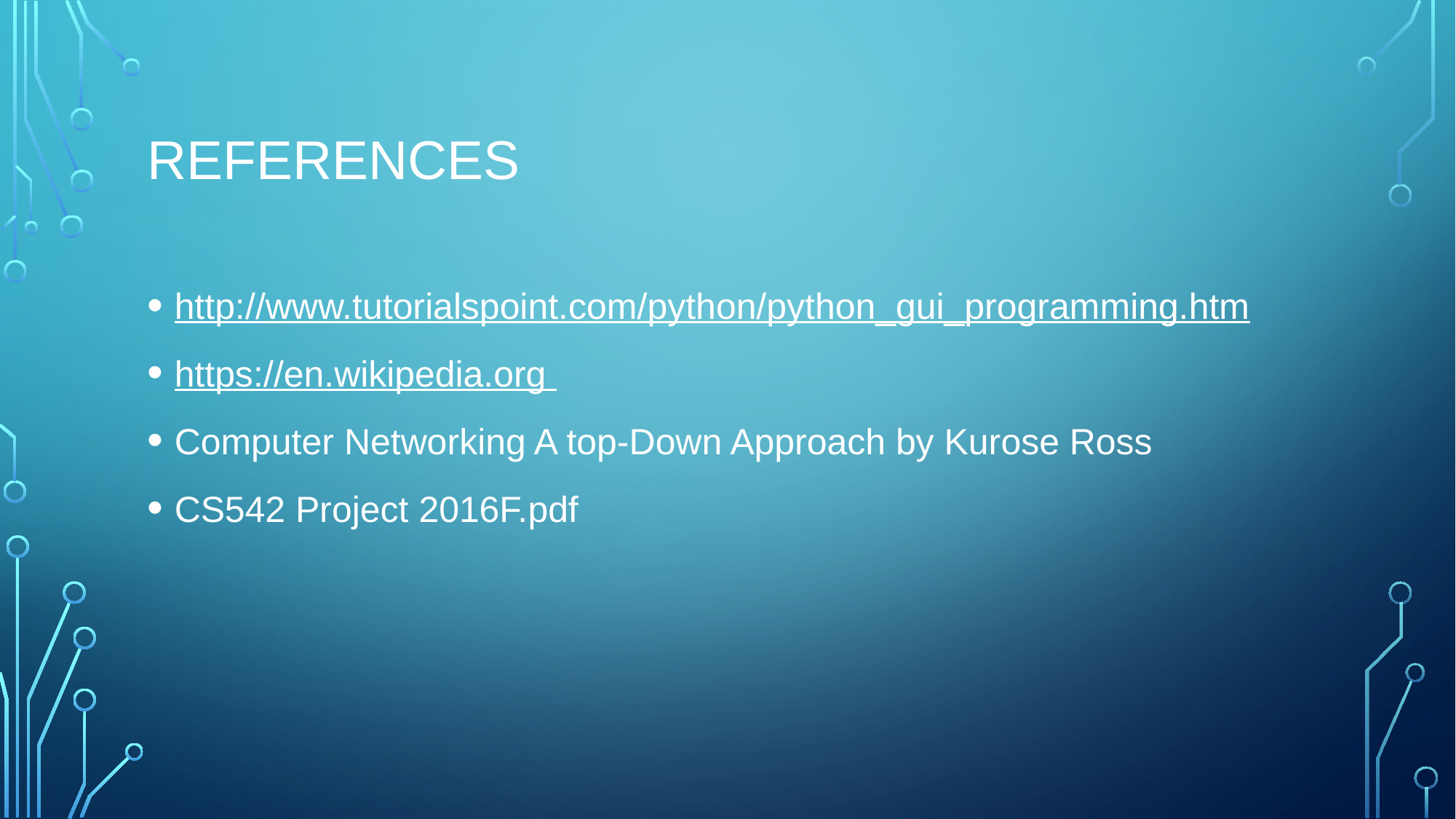

# References
http://www.tutorialspoint.com/python/python_gui_programming.htm
https://en.wikipedia.org
Computer Networking A top-Down Approach by Kurose Ross
CS542 Project 2016F.pdf